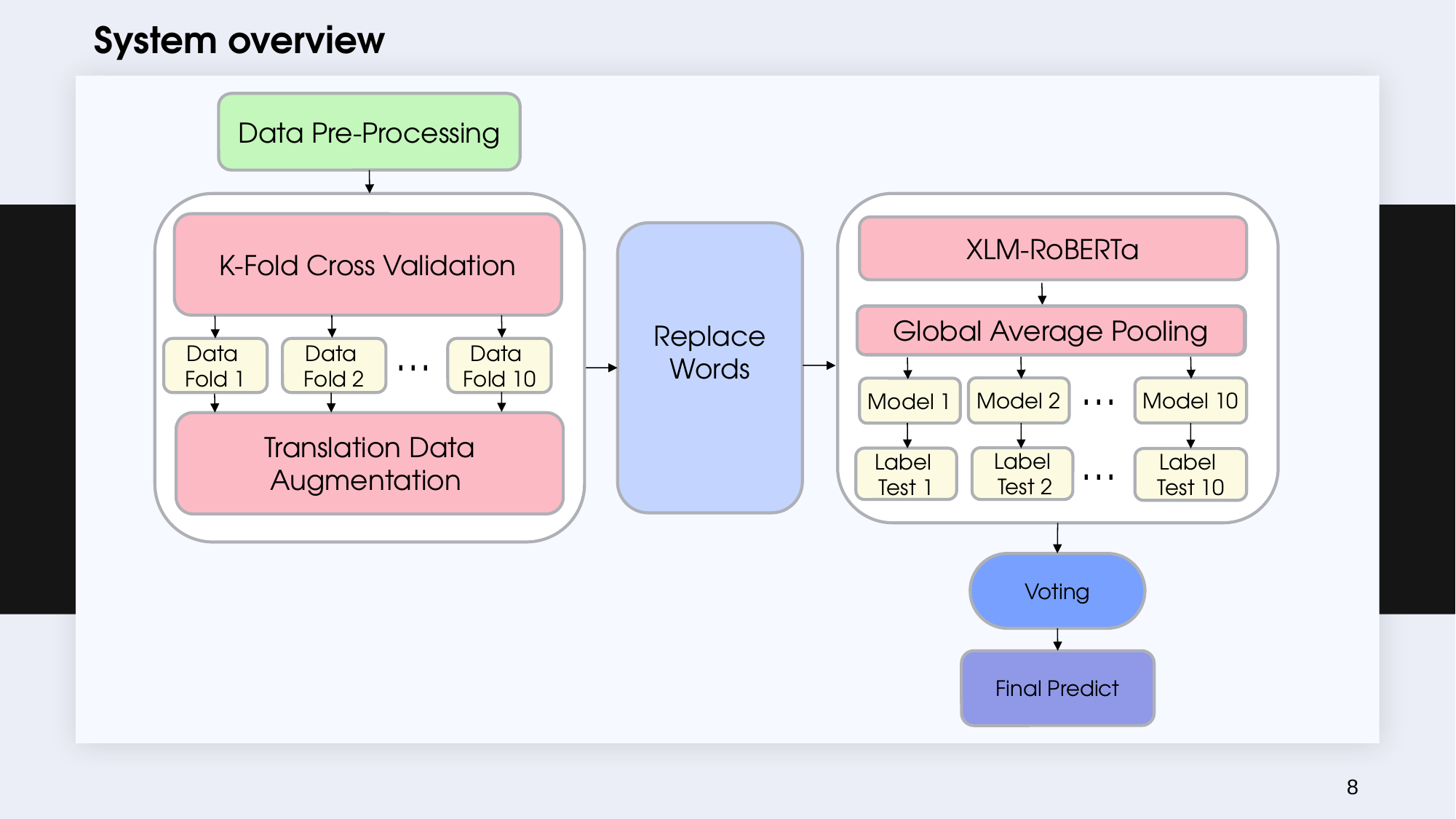

Data Pre-Processing
System overview
XLM-RoBERTa
Pooling Layer
Global Average Pooling
Global Average Pooling
Concatenate Pooling Layer
Global Max Pooling

K-Fold Cross Validation

Translation Data Augmentation
Data
Fold 1
Data
Fold 2
Data
Fold 10

…

Replace Words

Model 10
Model 2
Model 1

…

Label
Test 10

Label
 Test 2
Label
Test 1
…
Voting

Final Predict

8